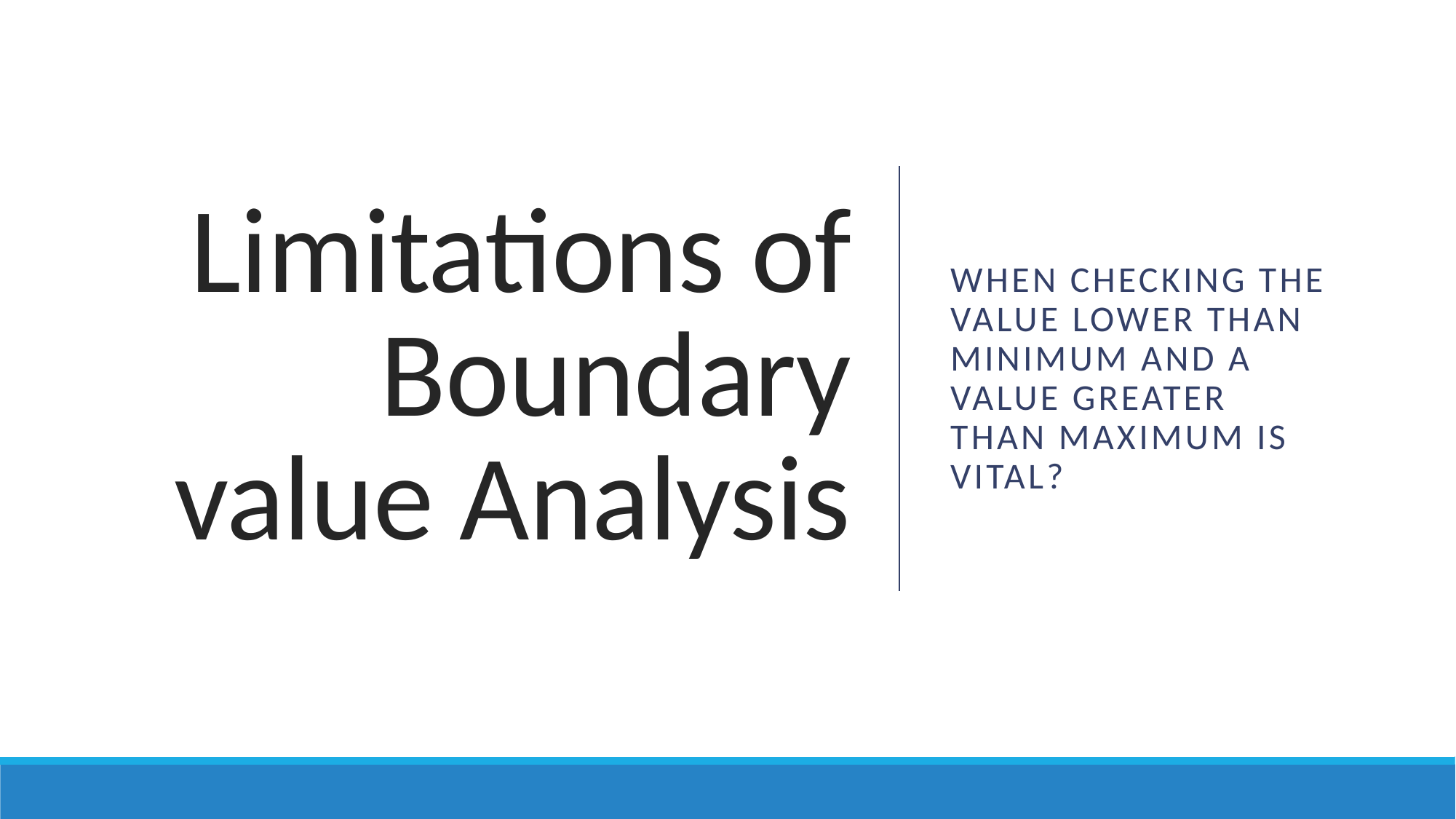

# Limitations of Boundary value Analysis
When checking the value lower than minimum and a value greater than maximum is vital?